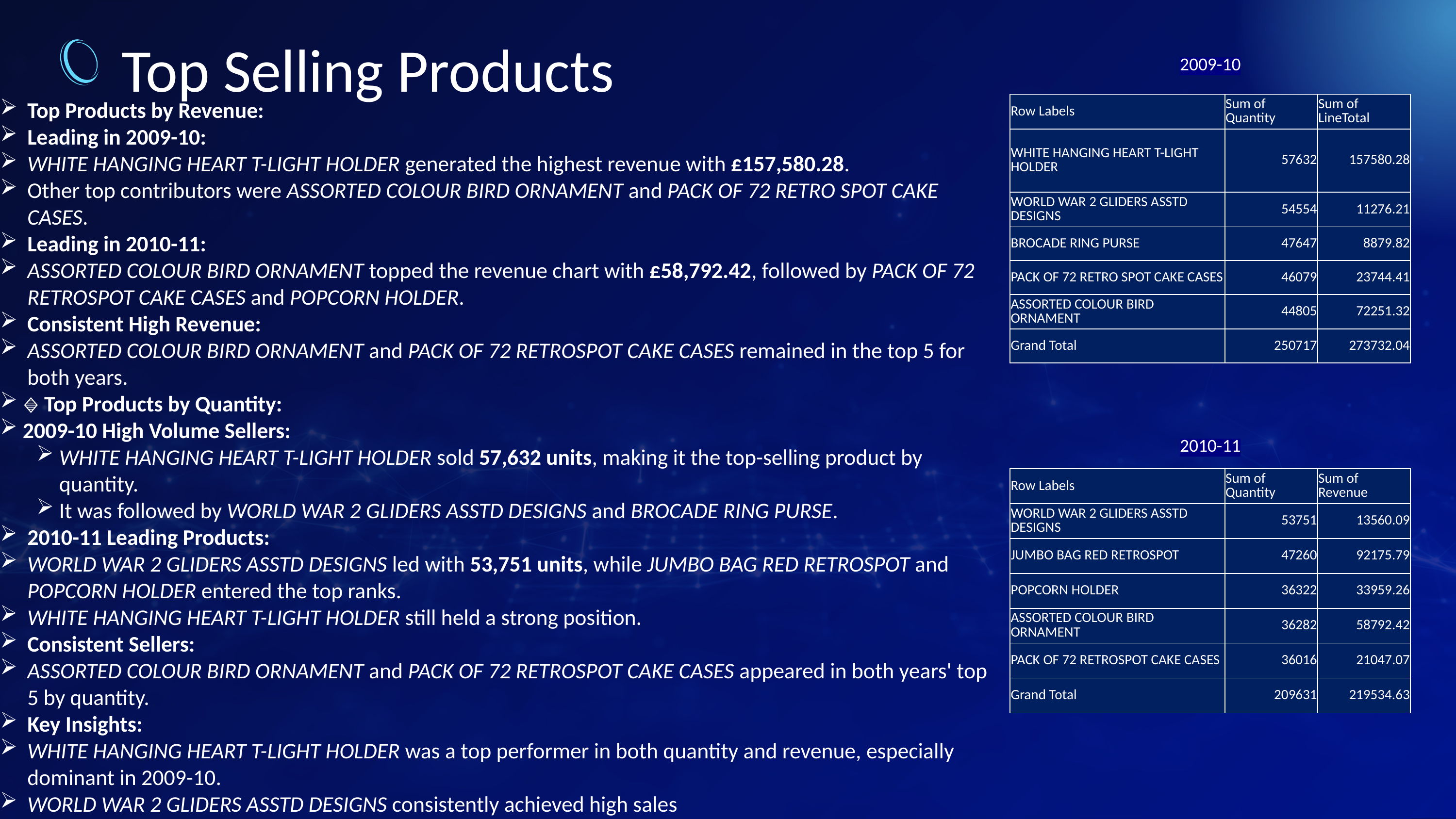

Top Selling Products

2009-10
| Row Labels | Sum of Quantity | Sum of LineTotal |
| --- | --- | --- |
| WHITE HANGING HEART T-LIGHT HOLDER | 57632 | 157580.28 |
| WORLD WAR 2 GLIDERS ASSTD DESIGNS | 54554 | 11276.21 |
| BROCADE RING PURSE | 47647 | 8879.82 |
| PACK OF 72 RETRO SPOT CAKE CASES | 46079 | 23744.41 |
| ASSORTED COLOUR BIRD ORNAMENT | 44805 | 72251.32 |
| Grand Total | 250717 | 273732.04 |
Top Products by Revenue:
Leading in 2009-10:
WHITE HANGING HEART T-LIGHT HOLDER generated the highest revenue with £157,580.28.
Other top contributors were ASSORTED COLOUR BIRD ORNAMENT and PACK OF 72 RETRO SPOT CAKE CASES.
Leading in 2010-11:
ASSORTED COLOUR BIRD ORNAMENT topped the revenue chart with £58,792.42, followed by PACK OF 72 RETROSPOT CAKE CASES and POPCORN HOLDER.
Consistent High Revenue:
ASSORTED COLOUR BIRD ORNAMENT and PACK OF 72 RETROSPOT CAKE CASES remained in the top 5 for both years.
🔹 Top Products by Quantity:
2009-10 High Volume Sellers:
WHITE HANGING HEART T-LIGHT HOLDER sold 57,632 units, making it the top-selling product by quantity.
It was followed by WORLD WAR 2 GLIDERS ASSTD DESIGNS and BROCADE RING PURSE.
2010-11 Leading Products:
WORLD WAR 2 GLIDERS ASSTD DESIGNS led with 53,751 units, while JUMBO BAG RED RETROSPOT and POPCORN HOLDER entered the top ranks.
WHITE HANGING HEART T-LIGHT HOLDER still held a strong position.
Consistent Sellers:
ASSORTED COLOUR BIRD ORNAMENT and PACK OF 72 RETROSPOT CAKE CASES appeared in both years' top 5 by quantity.
Key Insights:
WHITE HANGING HEART T-LIGHT HOLDER was a top performer in both quantity and revenue, especially dominant in 2009-10.
WORLD WAR 2 GLIDERS ASSTD DESIGNS consistently achieved high sales
2010-11
| Row Labels | Sum of Quantity | Sum of Revenue |
| --- | --- | --- |
| WORLD WAR 2 GLIDERS ASSTD DESIGNS | 53751 | 13560.09 |
| JUMBO BAG RED RETROSPOT | 47260 | 92175.79 |
| POPCORN HOLDER | 36322 | 33959.26 |
| ASSORTED COLOUR BIRD ORNAMENT | 36282 | 58792.42 |
| PACK OF 72 RETROSPOT CAKE CASES | 36016 | 21047.07 |
| Grand Total | 209631 | 219534.63 |